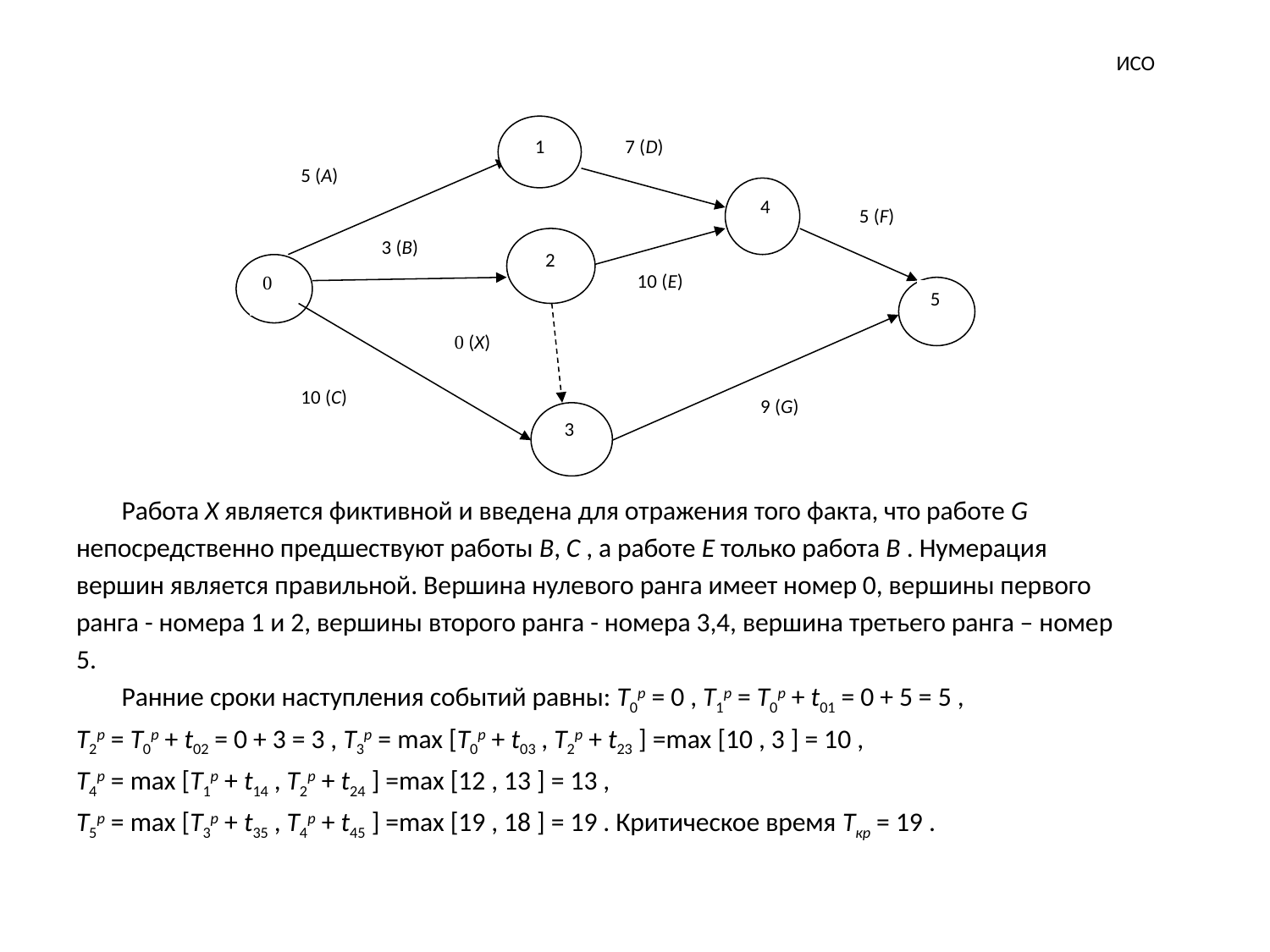

# ИСО

	Работа X является фиктивной и введена для отражения того факта, что работе G
непосредственно предшествуют работы B, C , а работе E только работа B . Нумерация
вершин является правильной. Вершина нулевого ранга имеет номер 0, вершины первого
ранга - номера 1 и 2, вершины второго ранга - номера 3,4, вершина третьего ранга – номер
5.
	Ранние сроки наступления событий равны: T0p = 0 , T1p = T0p + t01 = 0 + 5 = 5 ,
T2p = T0p + t02 = 0 + 3 = 3 , T3p = max [T0p + t03 , T2p + t23 ] =max [10 , 3 ] = 10 ,
T4p = max [T1p + t14 , T2p + t24 ] =max [12 , 13 ] = 13 ,
T5p = max [T3p + t35 , T4p + t45 ] =max [19 , 18 ] = 19 . Критическое время Tкр = 19 .

1
7 (D)
5 (A)

4
5 (F)
3 (B)

2

10 (E)
0

5
0 (X)
10 (C)
9 (G)

3